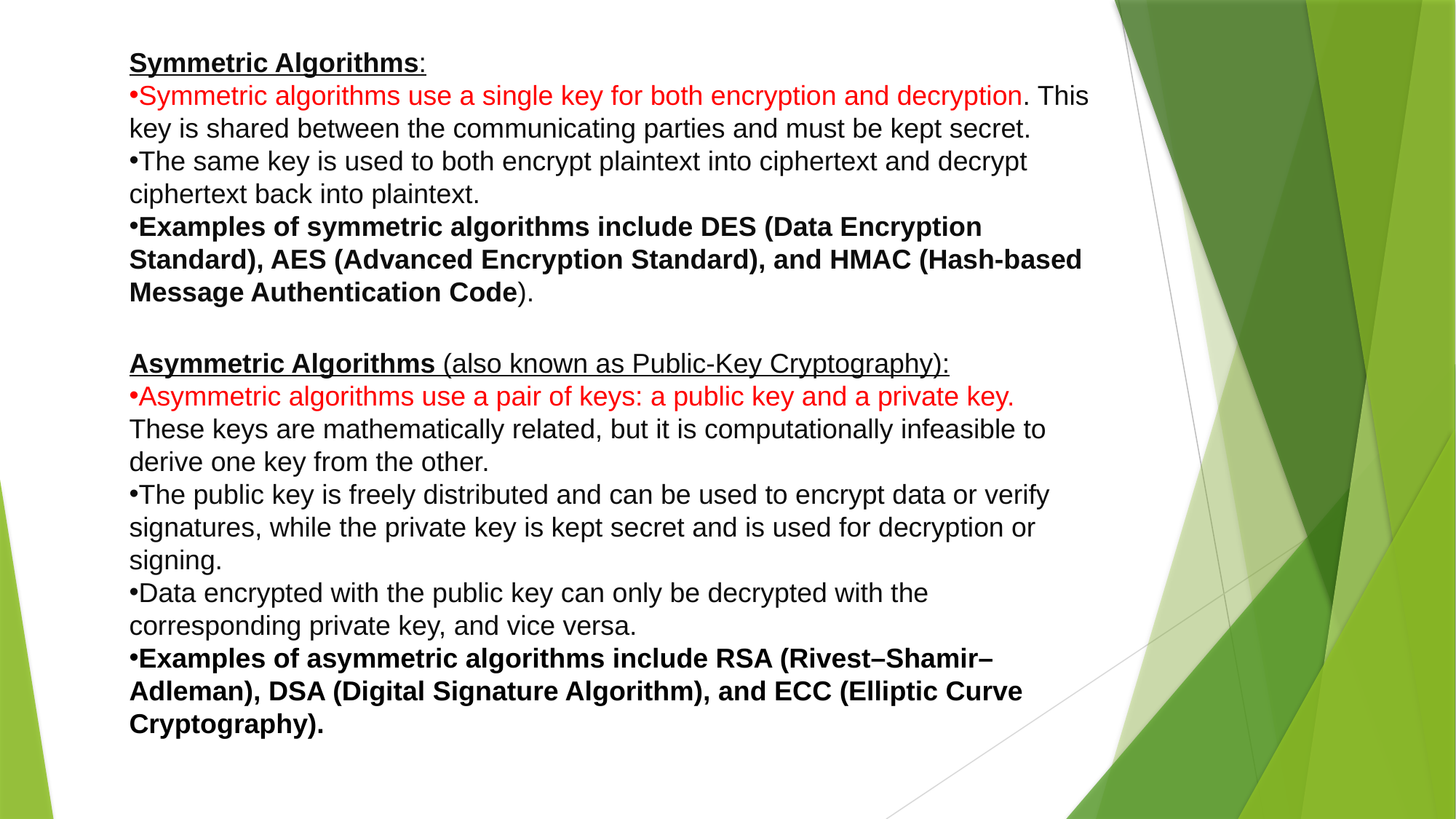

Symmetric Algorithms:
Symmetric algorithms use a single key for both encryption and decryption. This key is shared between the communicating parties and must be kept secret.
The same key is used to both encrypt plaintext into ciphertext and decrypt ciphertext back into plaintext.
Examples of symmetric algorithms include DES (Data Encryption Standard), AES (Advanced Encryption Standard), and HMAC (Hash-based Message Authentication Code).
Asymmetric Algorithms (also known as Public-Key Cryptography):
Asymmetric algorithms use a pair of keys: a public key and a private key. These keys are mathematically related, but it is computationally infeasible to derive one key from the other.
The public key is freely distributed and can be used to encrypt data or verify signatures, while the private key is kept secret and is used for decryption or signing.
Data encrypted with the public key can only be decrypted with the corresponding private key, and vice versa.
Examples of asymmetric algorithms include RSA (Rivest–Shamir–Adleman), DSA (Digital Signature Algorithm), and ECC (Elliptic Curve Cryptography).